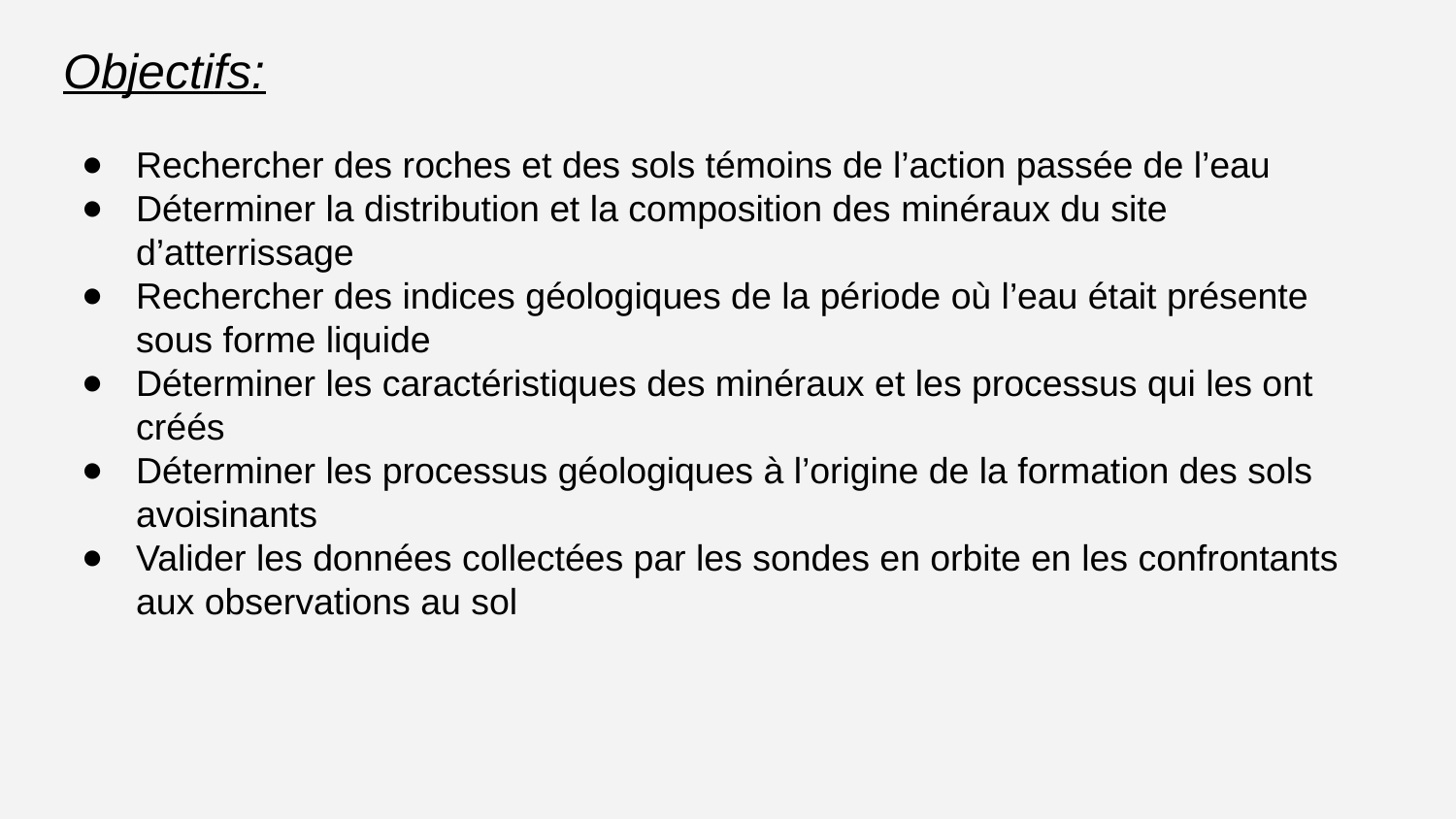

Objectifs:

Rechercher des roches et des sols témoins de l’action passée de l’eau
Déterminer la distribution et la composition des minéraux du site d’atterrissage
Rechercher des indices géologiques de la période où l’eau était présente sous forme liquide
Déterminer les caractéristiques des minéraux et les processus qui les ont créés
Déterminer les processus géologiques à l’origine de la formation des sols avoisinants
Valider les données collectées par les sondes en orbite en les confrontants aux observations au sol